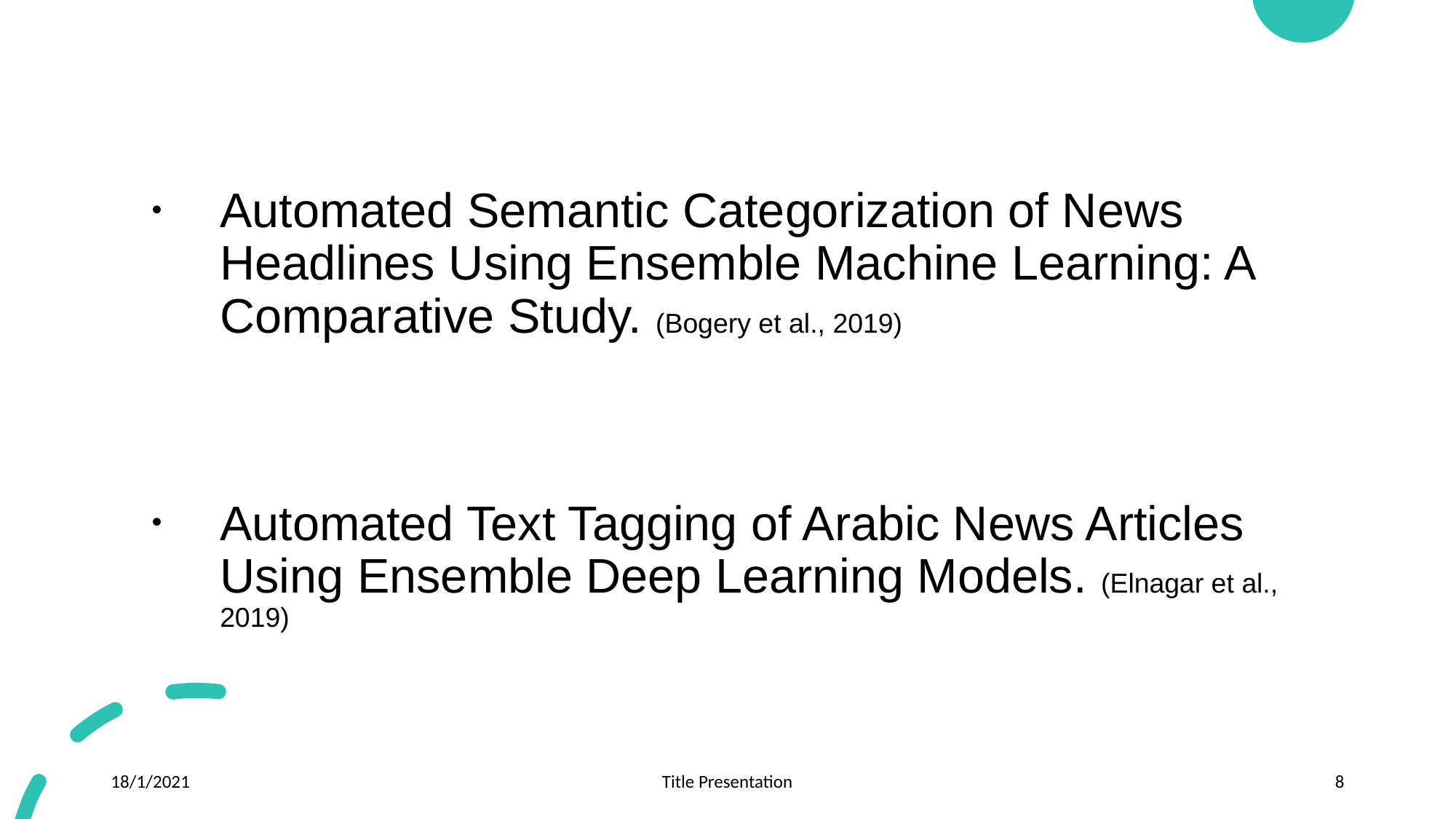

Automated Semantic Categorization of News Headlines Using Ensemble Machine Learning: A Comparative Study. (Bogery et al., 2019)

Automated Text Tagging of Arabic News Articles Using Ensemble Deep Learning Models. (Elnagar et al., 2019)
18/1/2021
Title Presentation
8